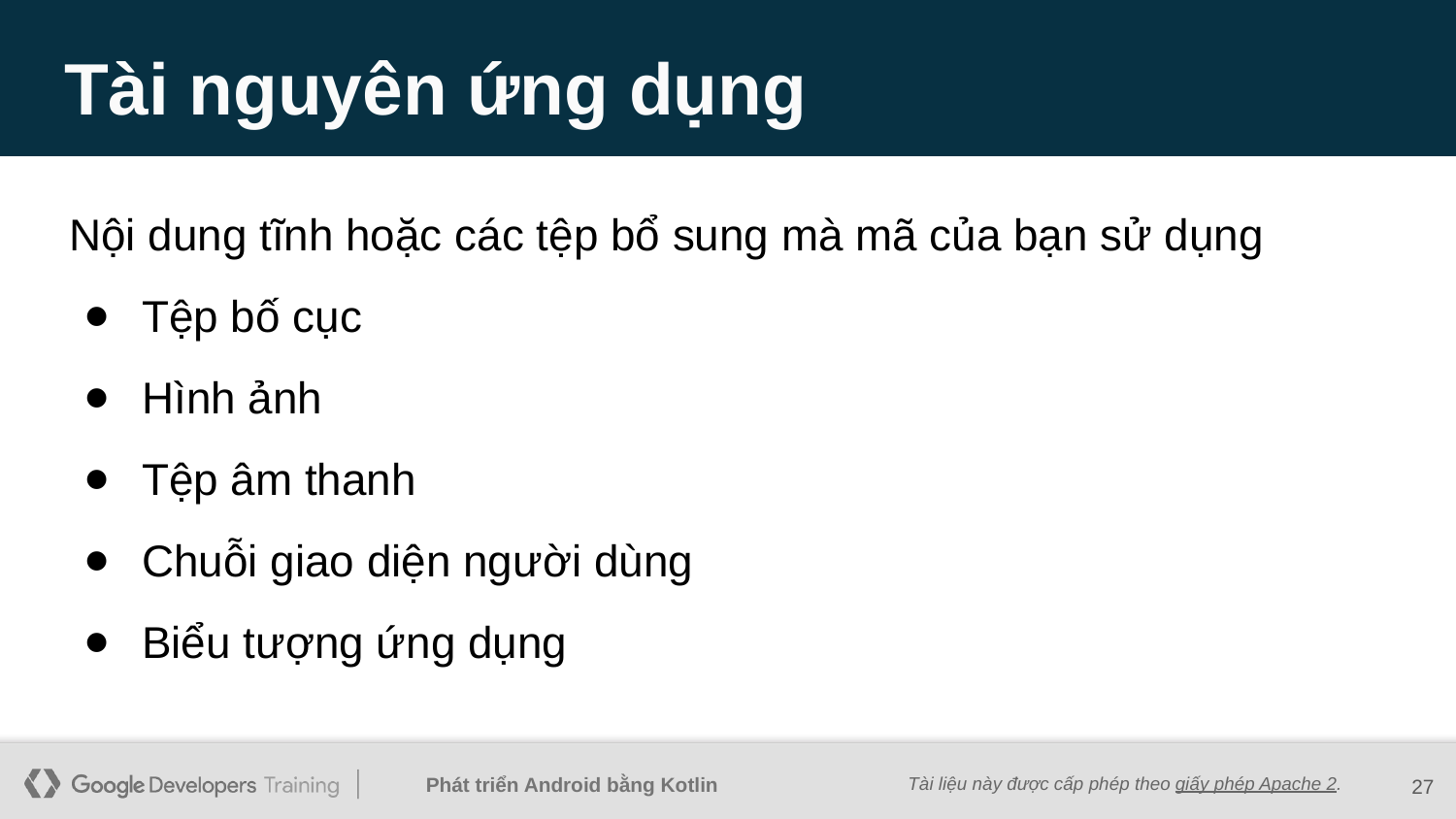

# Tài nguyên ứng dụng
Nội dung tĩnh hoặc các tệp bổ sung mà mã của bạn sử dụng
Tệp bố cục
Hình ảnh
Tệp âm thanh
Chuỗi giao diện người dùng
Biểu tượng ứng dụng
27